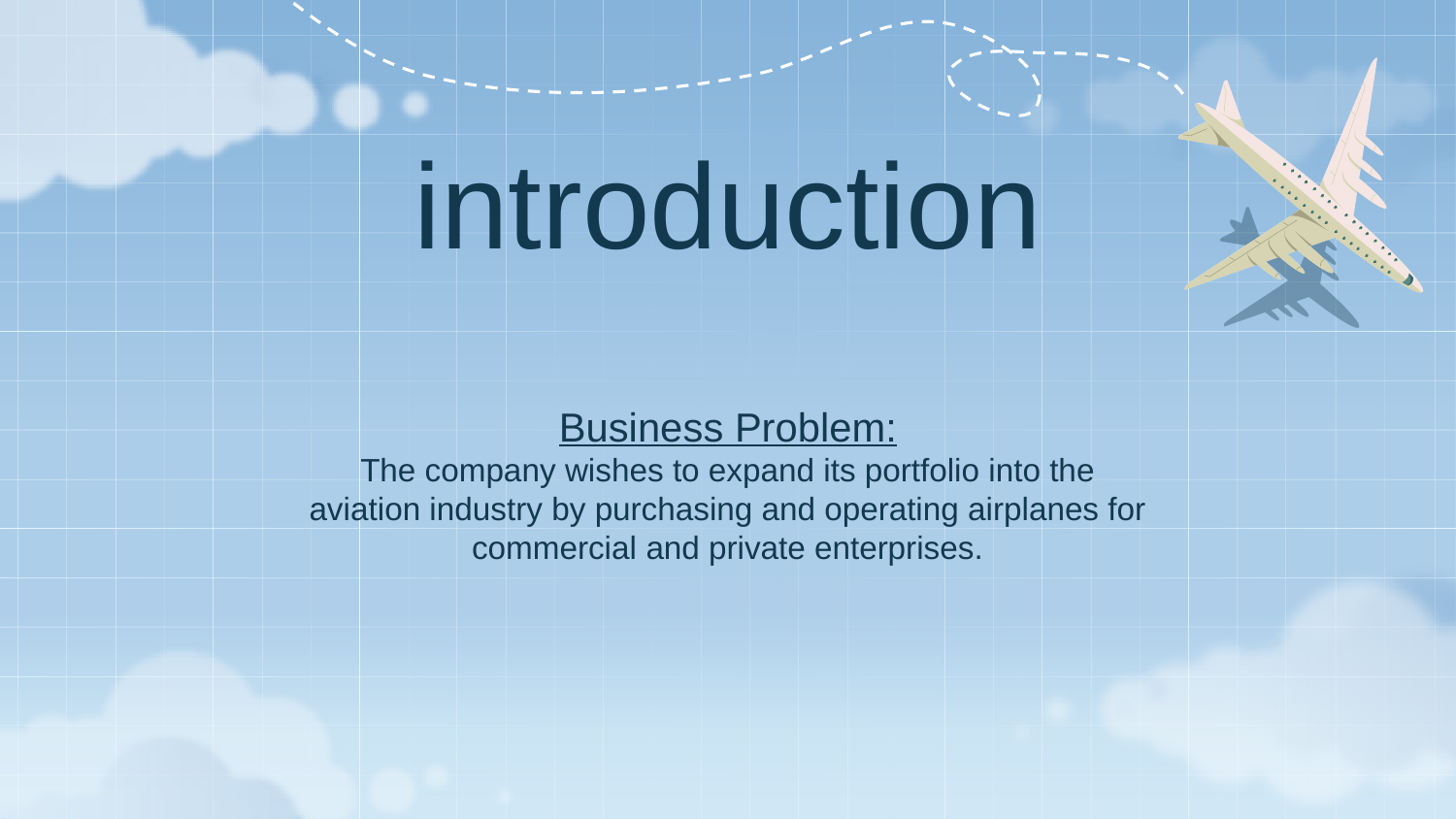

# introduction
Business Problem:
The company wishes to expand its portfolio into the aviation industry by purchasing and operating airplanes for commercial and private enterprises.